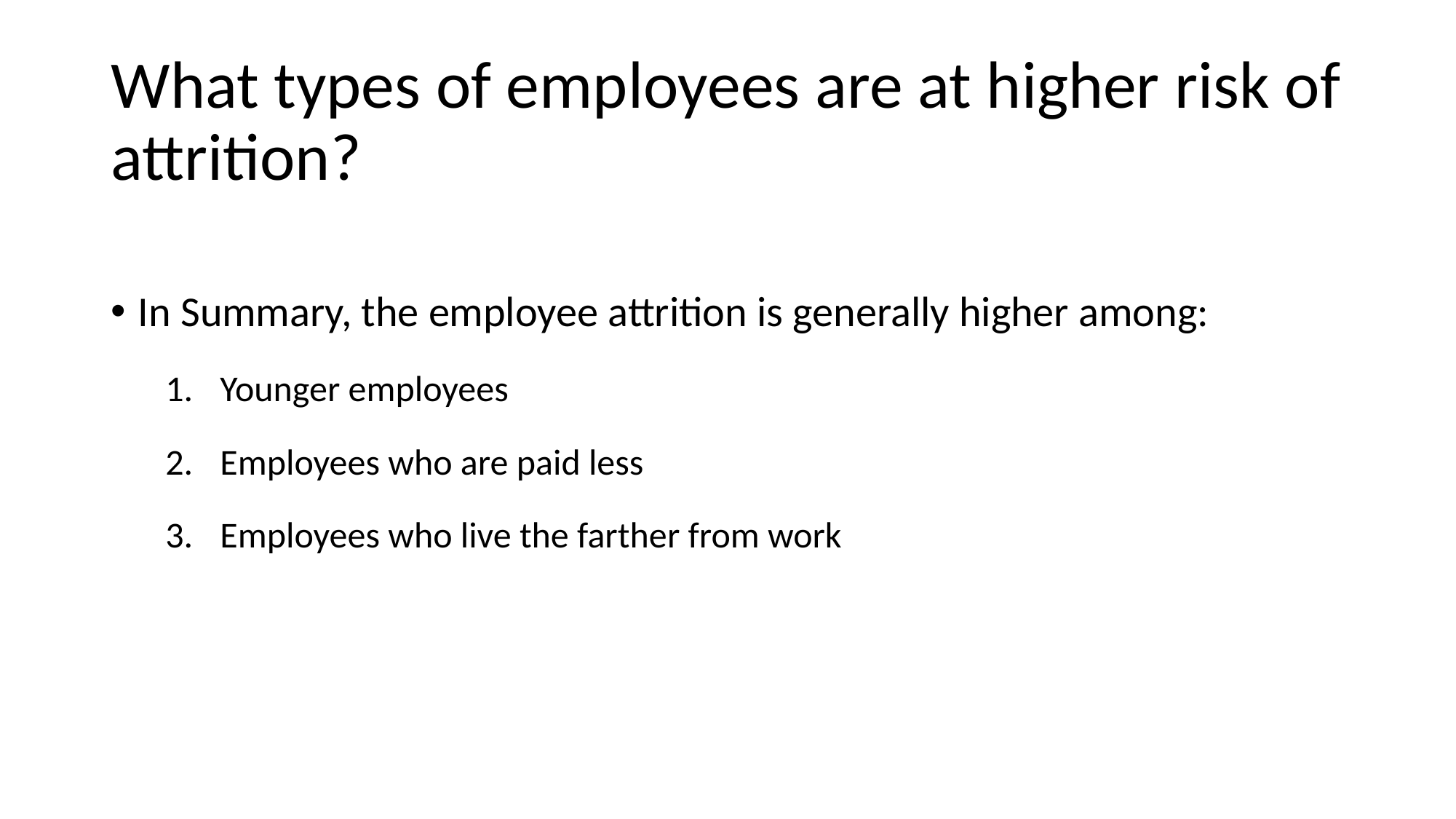

# What types of employees are at higher risk of attrition?
In Summary, the employee attrition is generally higher among:
Younger employees
Employees who are paid less
Employees who live the farther from work